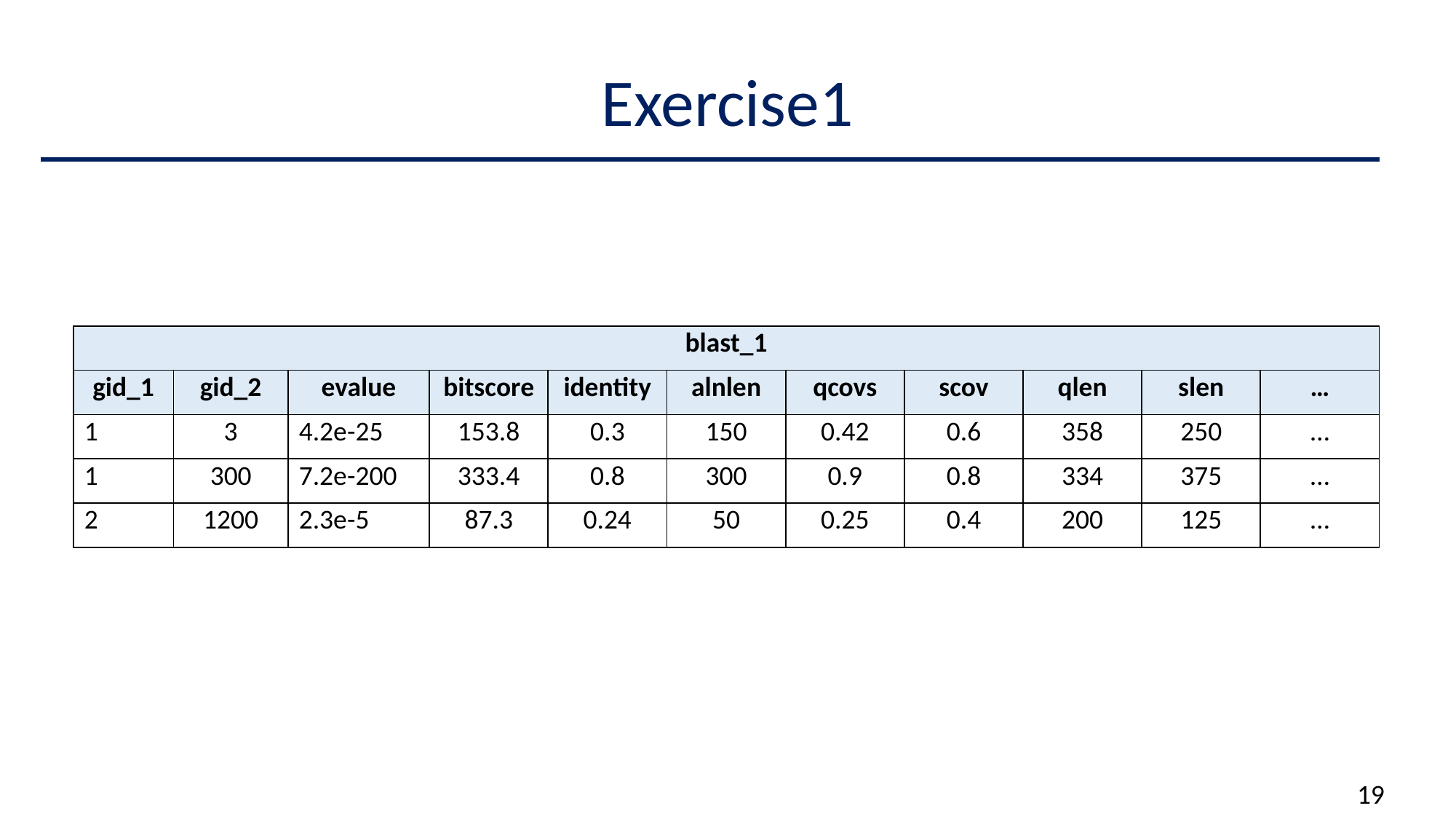

# Exercise1
| blast\_1 |  |  |  |  |  |  |  |  |  |  |
| --- | --- | --- | --- | --- | --- | --- | --- | --- | --- | --- |
| gid\_1 | gid\_2 | evalue | bitscore | identity | alnlen | qcovs | scov | qlen | slen | … |
| 1 | 3 | 4.2e-25 | 153.8 | 0.3 | 150 | 0.42 | 0.6 | 358 | 250 | … |
| 1 | 300 | 7.2e-200 | 333.4 | 0.8 | 300 | 0.9 | 0.8 | 334 | 375 | … |
| 2 | 1200 | 2.3e-5 | 87.3 | 0.24 | 50 | 0.25 | 0.4 | 200 | 125 | … |
19